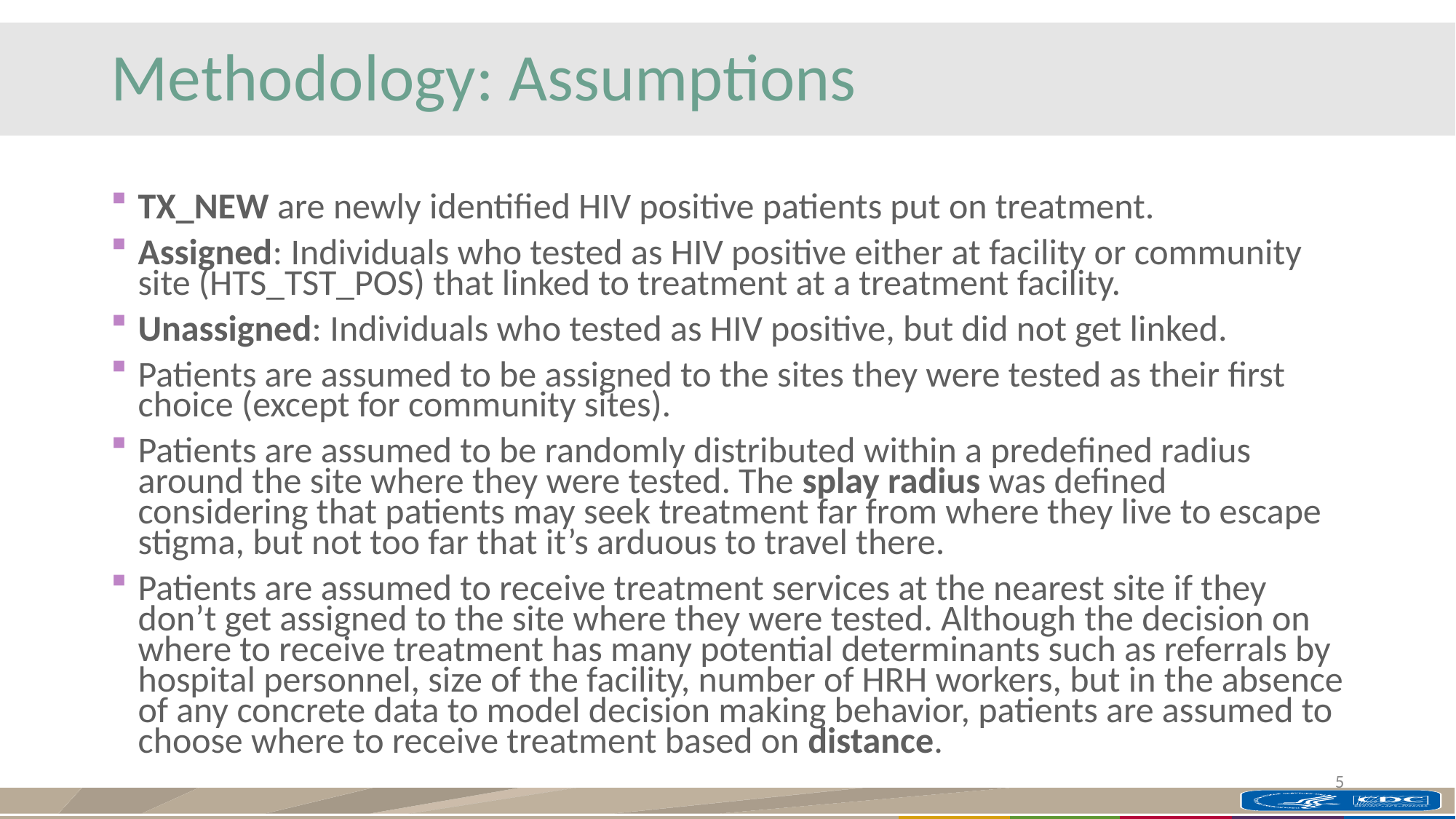

# Methodology: Assumptions

TX_NEW are newly identified HIV positive patients put on treatment.
Assigned: Individuals who tested as HIV positive either at facility or community site (HTS_TST_POS) that linked to treatment at a treatment facility.
Unassigned: Individuals who tested as HIV positive, but did not get linked.
Patients are assumed to be assigned to the sites they were tested as their first choice (except for community sites).
Patients are assumed to be randomly distributed within a predefined radius around the site where they were tested. The splay radius was defined considering that patients may seek treatment far from where they live to escape stigma, but not too far that it’s arduous to travel there.
Patients are assumed to receive treatment services at the nearest site if they don’t get assigned to the site where they were tested. Although the decision on where to receive treatment has many potential determinants such as referrals by hospital personnel, size of the facility, number of HRH workers, but in the absence of any concrete data to model decision making behavior, patients are assumed to choose where to receive treatment based on distance.

5